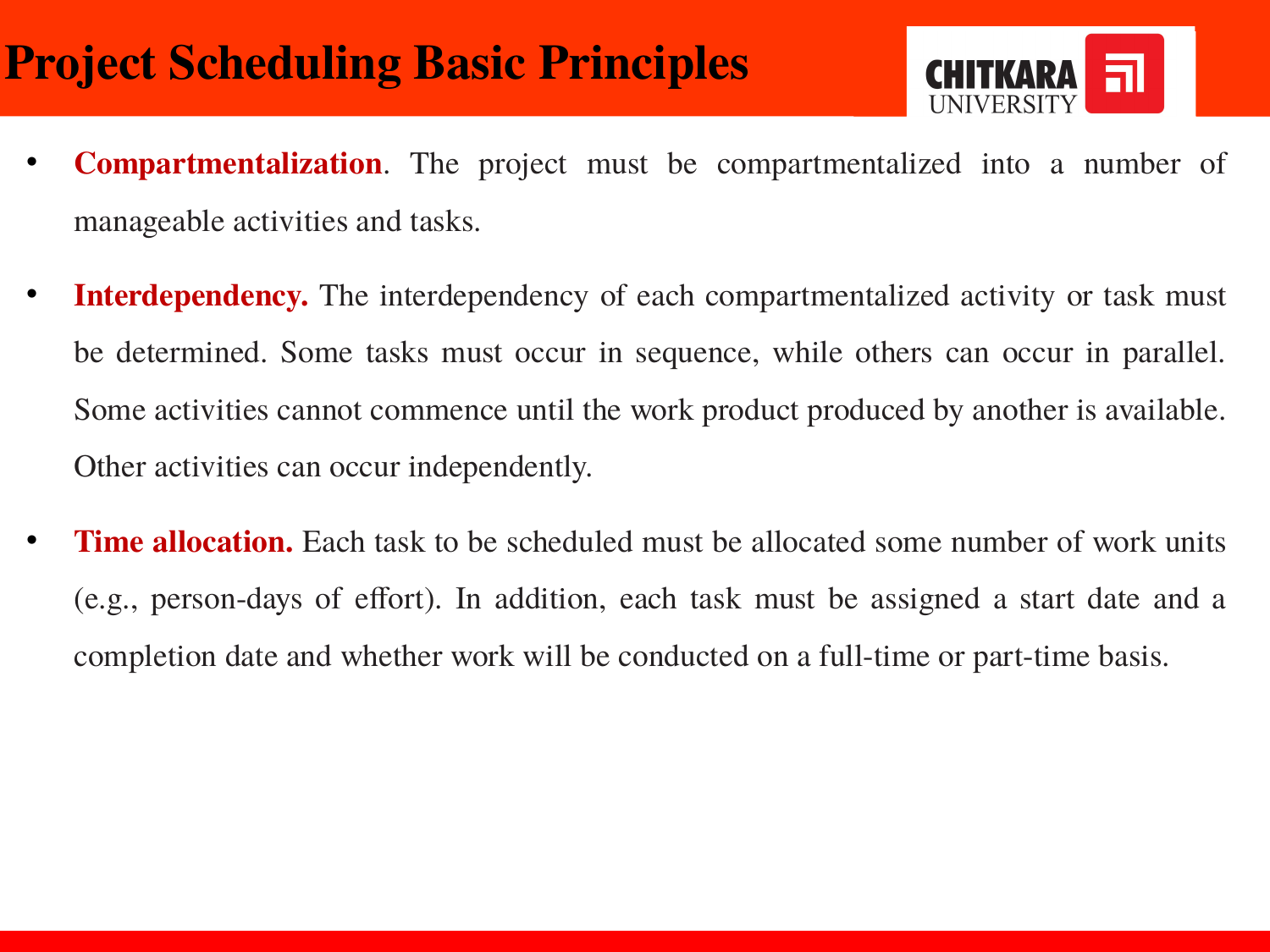

# Project Scheduling Basic Principles
Compartmentalization. The project must be compartmentalized into a number of manageable activities and tasks.
Interdependency. The interdependency of each compartmentalized activity or task must be determined. Some tasks must occur in sequence, while others can occur in parallel. Some activities cannot commence until the work product produced by another is available. Other activities can occur independently.
Time allocation. Each task to be scheduled must be allocated some number of work units (e.g., person-days of effort). In addition, each task must be assigned a start date and a completion date and whether work will be conducted on a full-time or part-time basis.